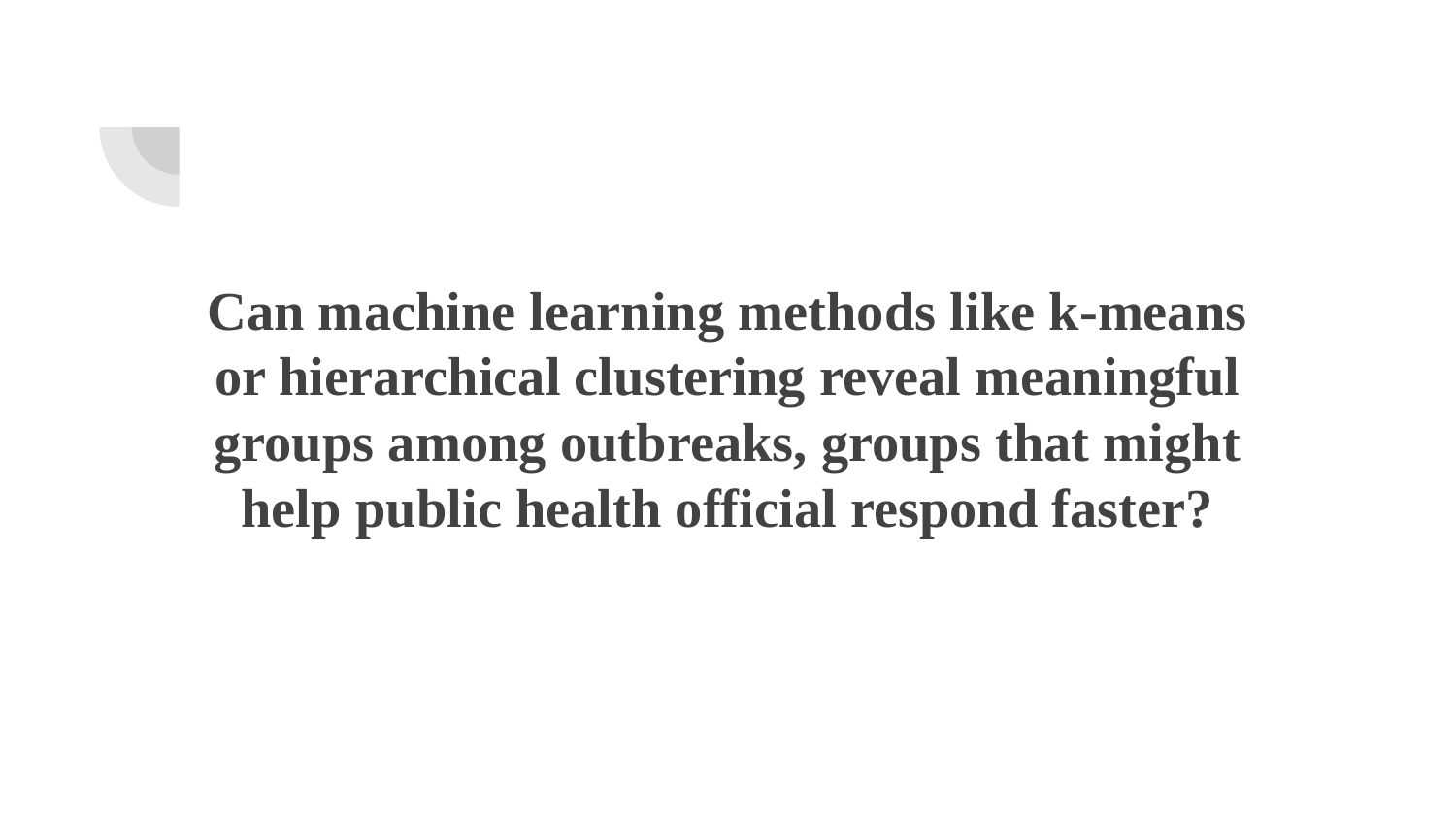

# Can machine learning methods like k-means or hierarchical clustering reveal meaningful groups among outbreaks, groups that might help public health official respond faster?